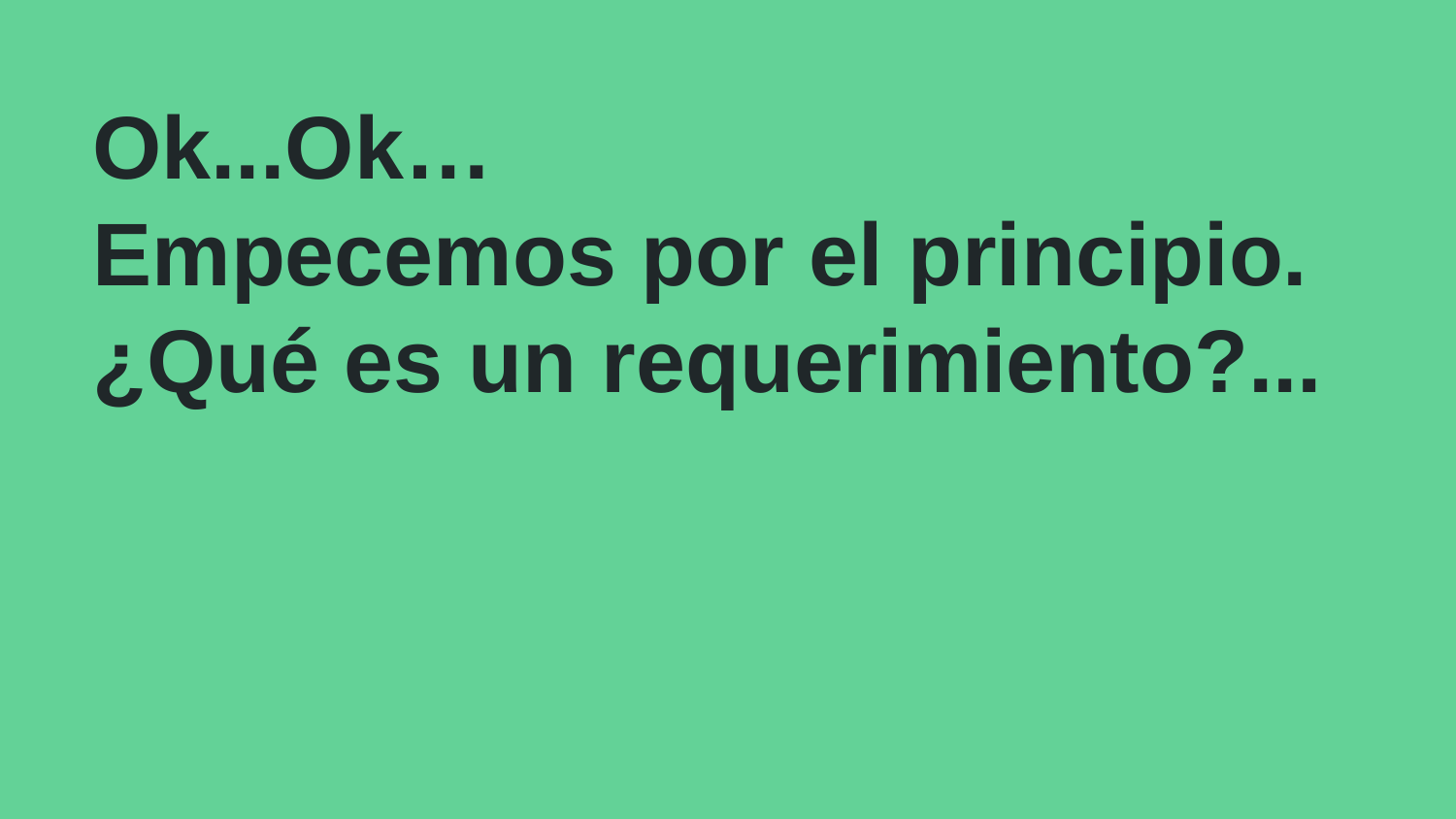

# Ok...Ok…
Empecemos por el principio.
¿Qué es un requerimiento?...